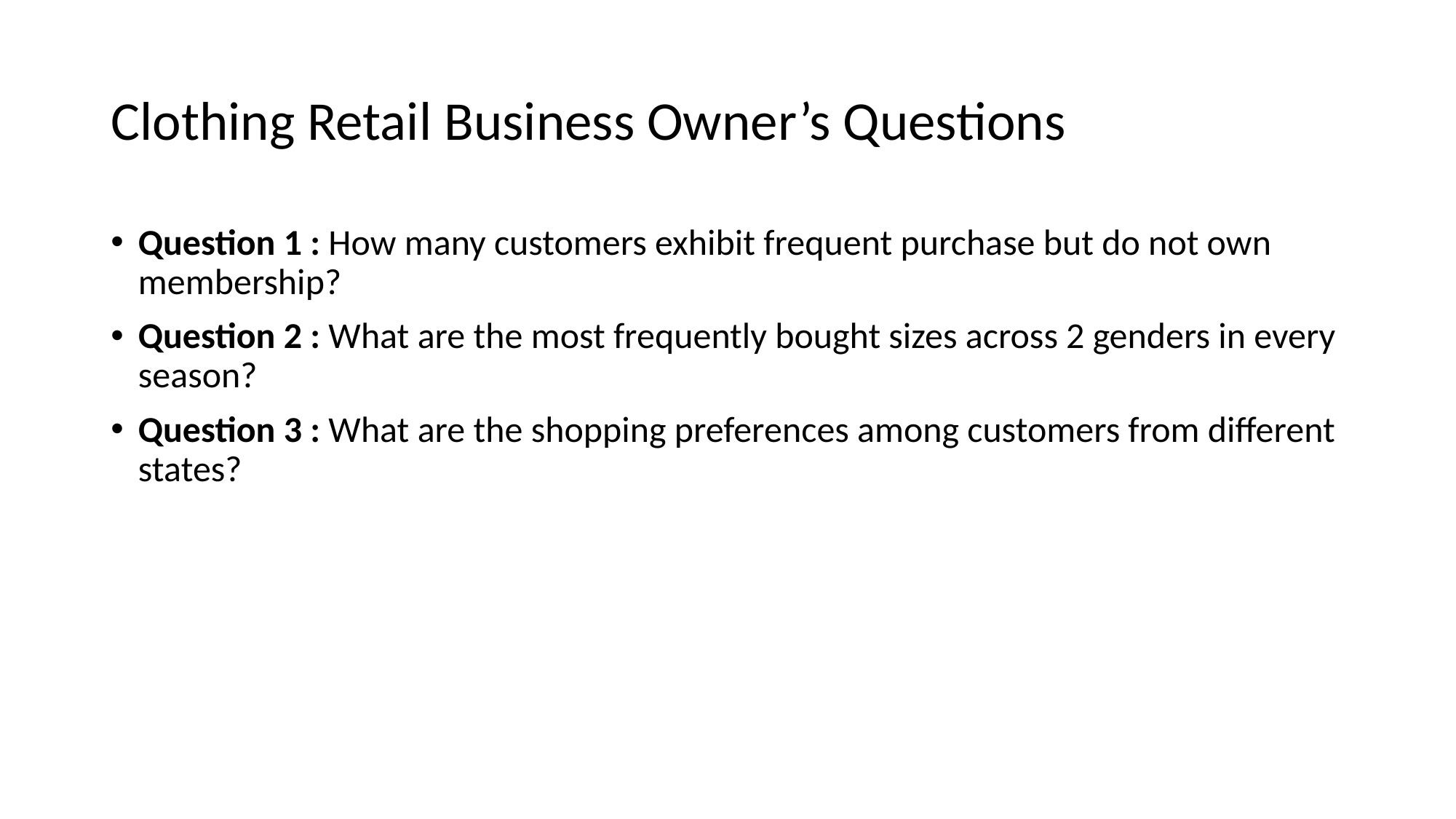

# Clothing Retail Business Owner’s Questions
Question 1 : How many customers exhibit frequent purchase but do not own membership?
Question 2 : What are the most frequently bought sizes across 2 genders in every season?
Question 3 : What are the shopping preferences among customers from different states?